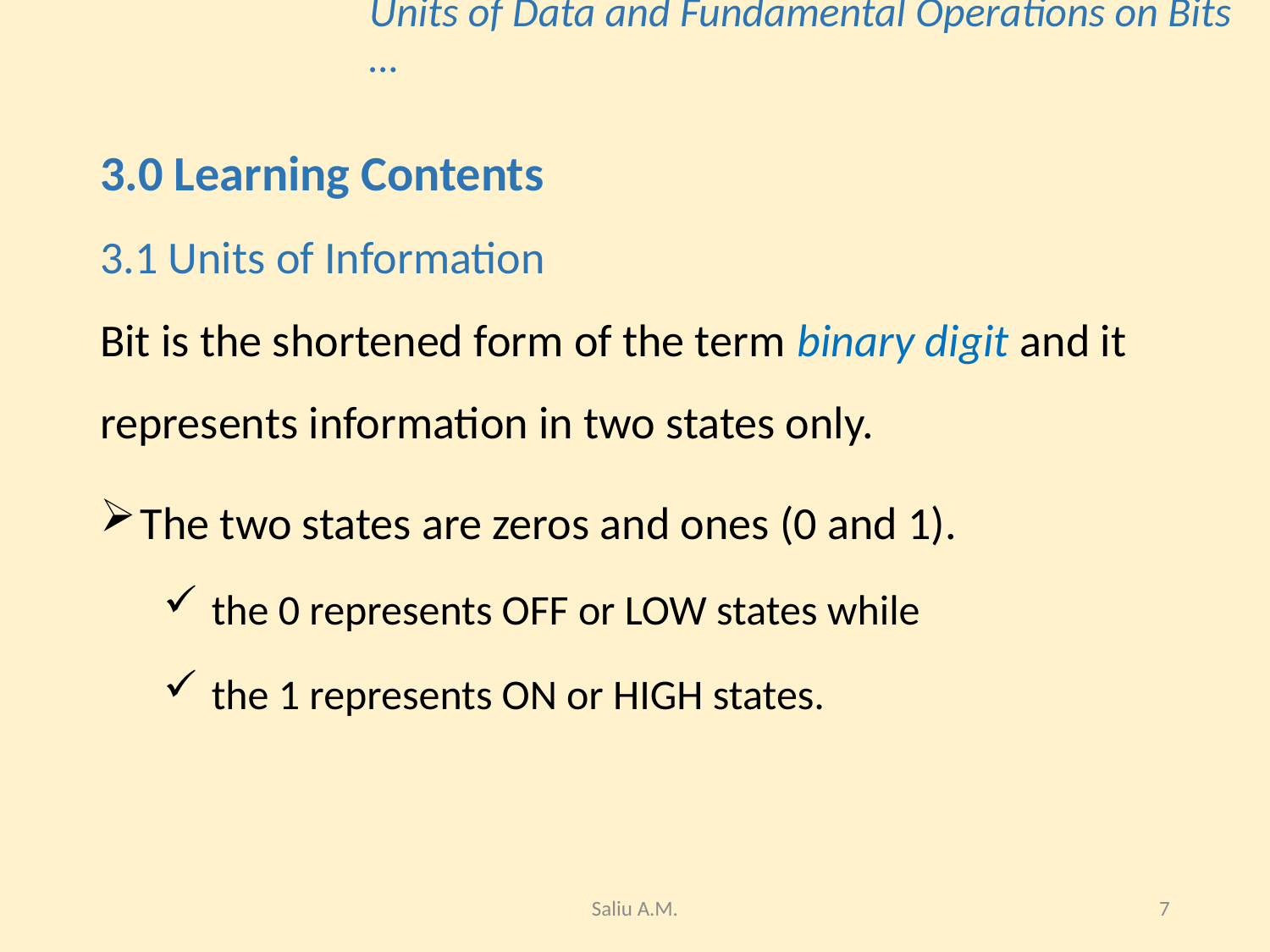

# Units of Data and Fundamental Operations on Bits …
3.0 Learning Contents
3.1 Units of Information
Bit is the shortened form of the term binary digit and it represents information in two states only.
The two states are zeros and ones (0 and 1).
the 0 represents OFF or LOW states while
the 1 represents ON or HIGH states.

Saliu A.M.
7